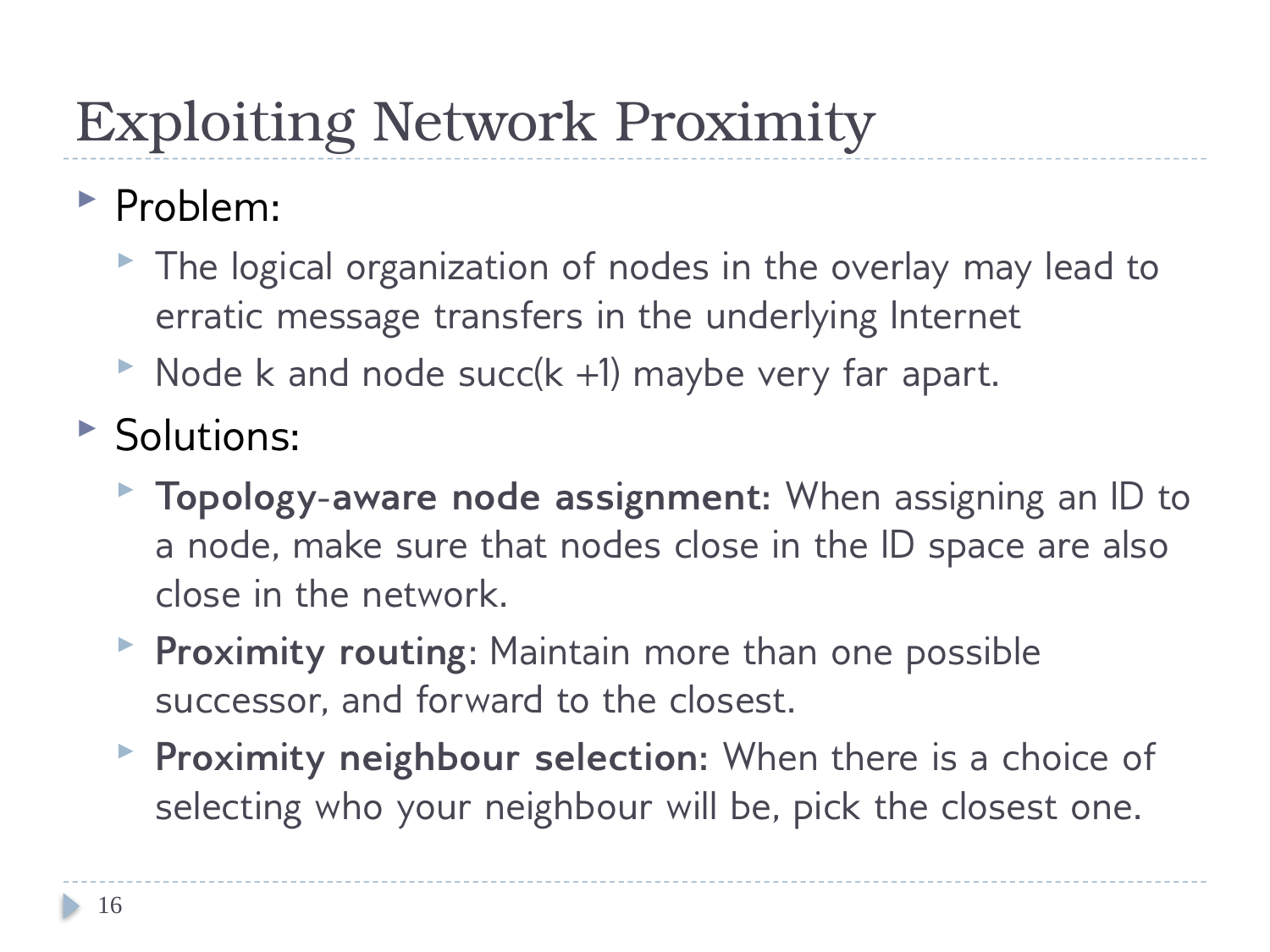

# Exploiting Network Proximity
Problem:
The logical organization of nodes in the overlay may lead to erratic message transfers in the underlying Internet
Node k and node succ(k +1) maybe very far apart.
Solutions:
Topology-aware node assignment: When assigning an ID to a node, make sure that nodes close in the ID space are also close in the network.
Proximity routing: Maintain more than one possible successor, and forward to the closest.
Proximity neighbour selection: When there is a choice of selecting who your neighbour will be, pick the closest one.
16